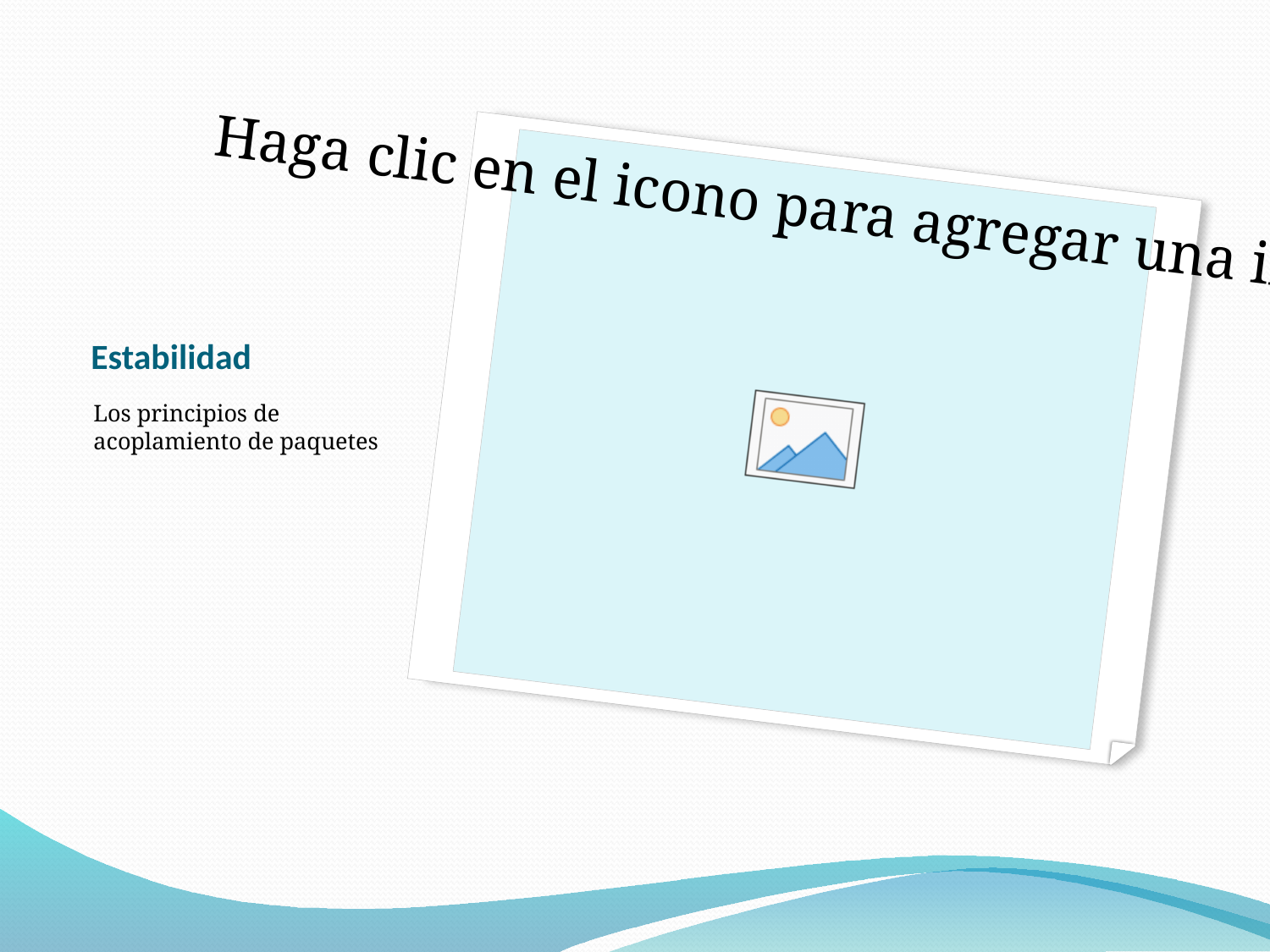

# Estabilidad

Los principios de acoplamiento de paquetes